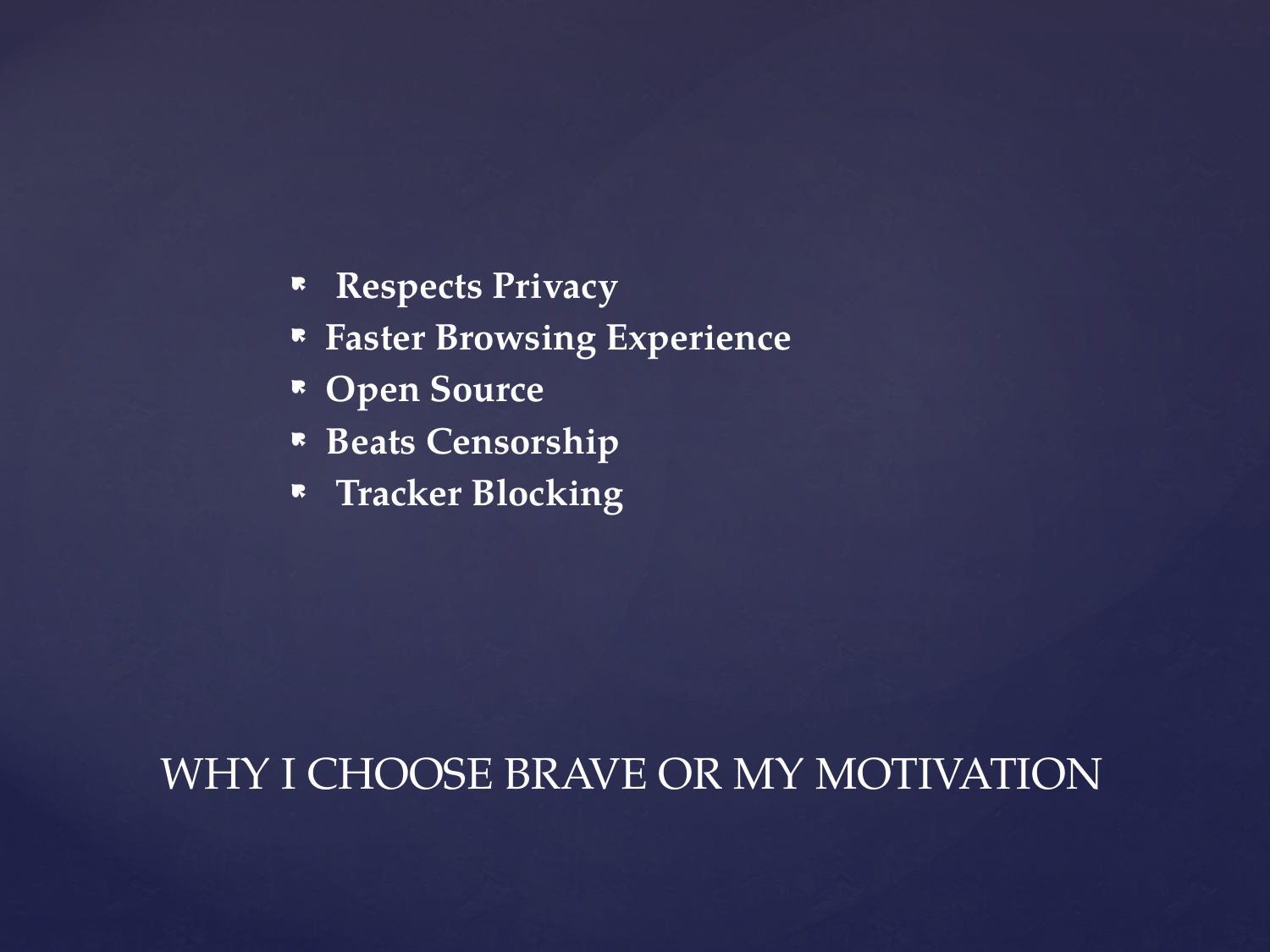

Respects Privacy
Faster Browsing Experience
Open Source
Beats Censorship
 Tracker Blocking

# WHY I CHOOSE BRAVE OR MY MOTIVATION